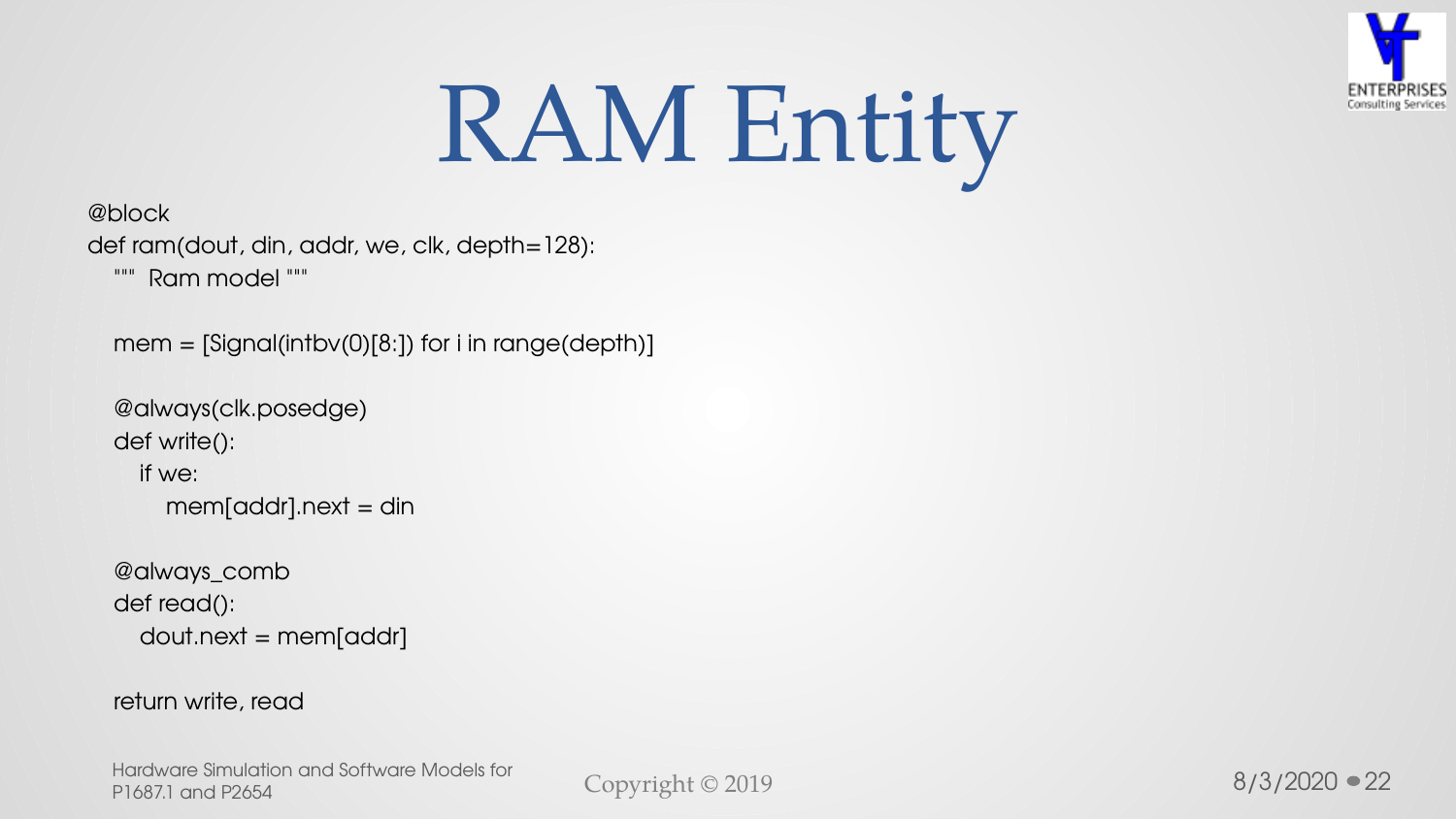

# RAM Entity
@block
def ram(dout, din, addr, we, clk, depth=128):
    """  Ram model """

    mem = [Signal(intbv(0)[8:]) for i in range(depth)]

    @always(clk.posedge)
    def write():
        if we:
            mem[addr].next = din

    @always_comb
    def read():
        dout.next = mem[addr]

    return write, read
Hardware Simulation and Software Models for P1687.1 and P2654
8/3/2020
22